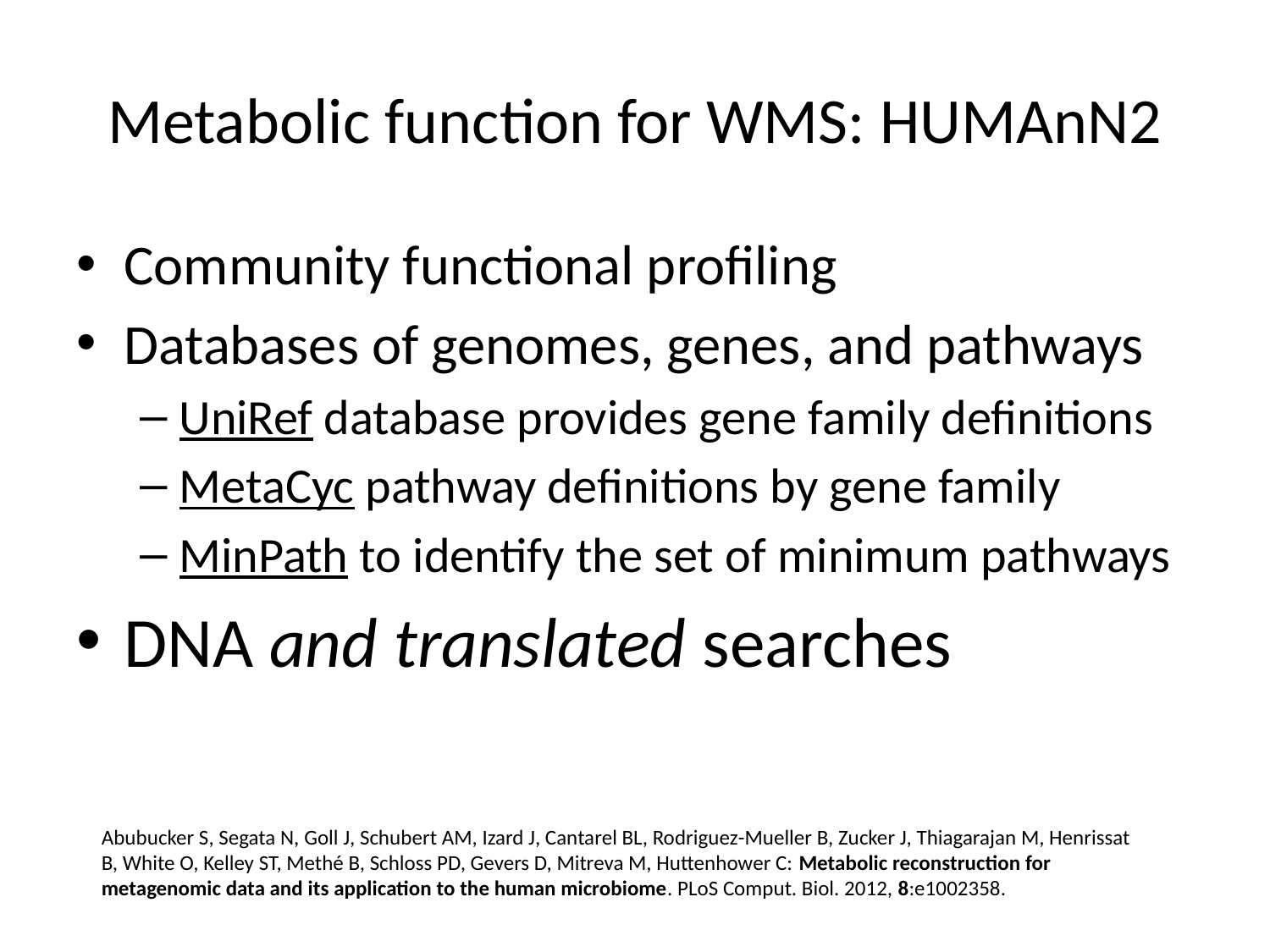

# Metabolic function for WMS: HUMAnN2
Community functional profiling
Databases of genomes, genes, and pathways
UniRef database provides gene family definitions
MetaCyc pathway definitions by gene family
MinPath to identify the set of minimum pathways
DNA and translated searches
Abubucker S, Segata N, Goll J, Schubert AM, Izard J, Cantarel BL, Rodriguez-Mueller B, Zucker J, Thiagarajan M, Henrissat B, White O, Kelley ST, Methé B, Schloss PD, Gevers D, Mitreva M, Huttenhower C: Metabolic reconstruction for metagenomic data and its application to the human microbiome. PLoS Comput. Biol. 2012, 8:e1002358.